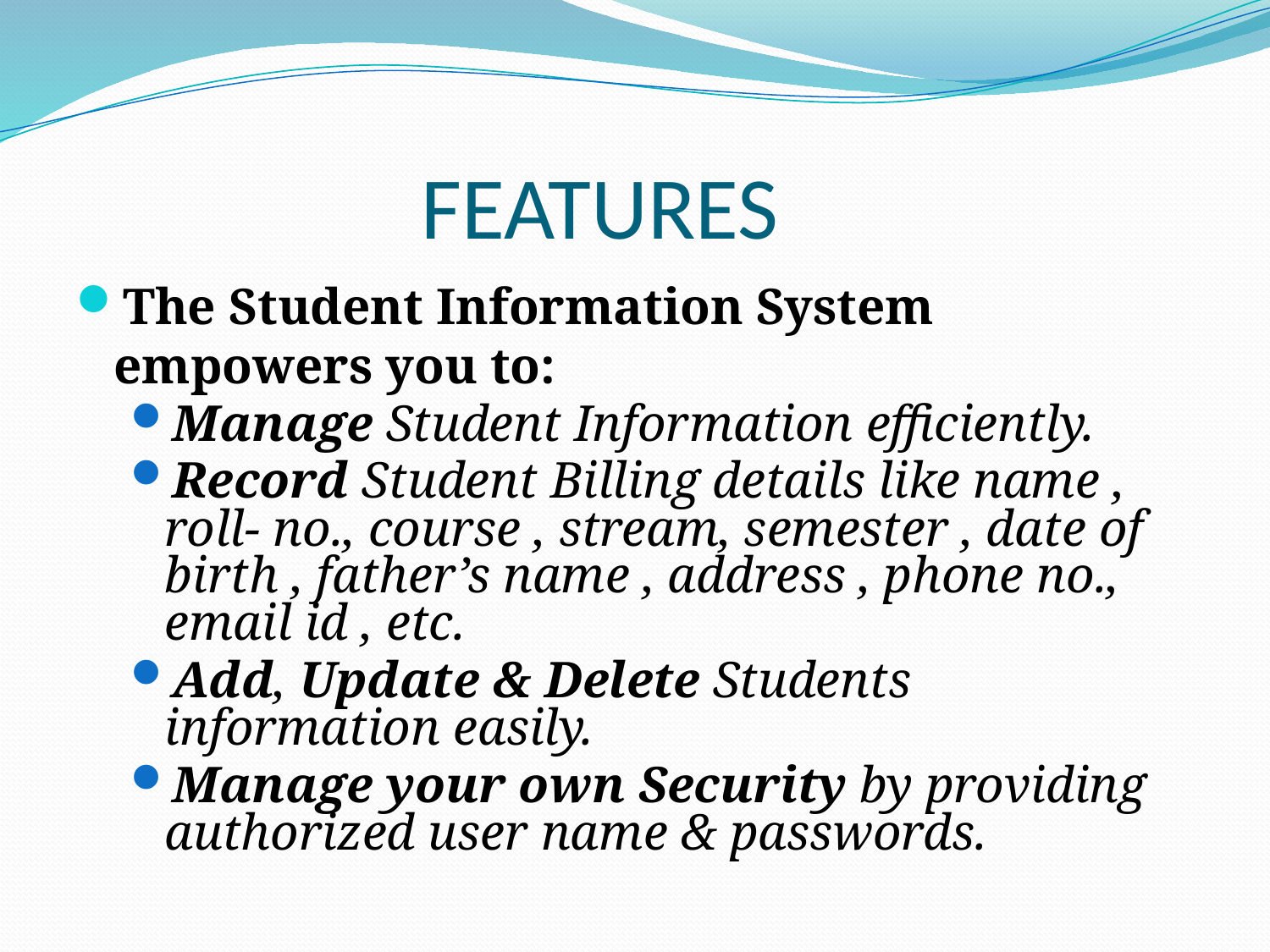

# FEATURES
The Student Information System empowers you to:
Manage Student Information efficiently.
Record Student Billing details like name , roll- no., course , stream, semester , date of birth , father’s name , address , phone no., email id , etc.
Add, Update & Delete Students information easily.
Manage your own Security by providing authorized user name & passwords.